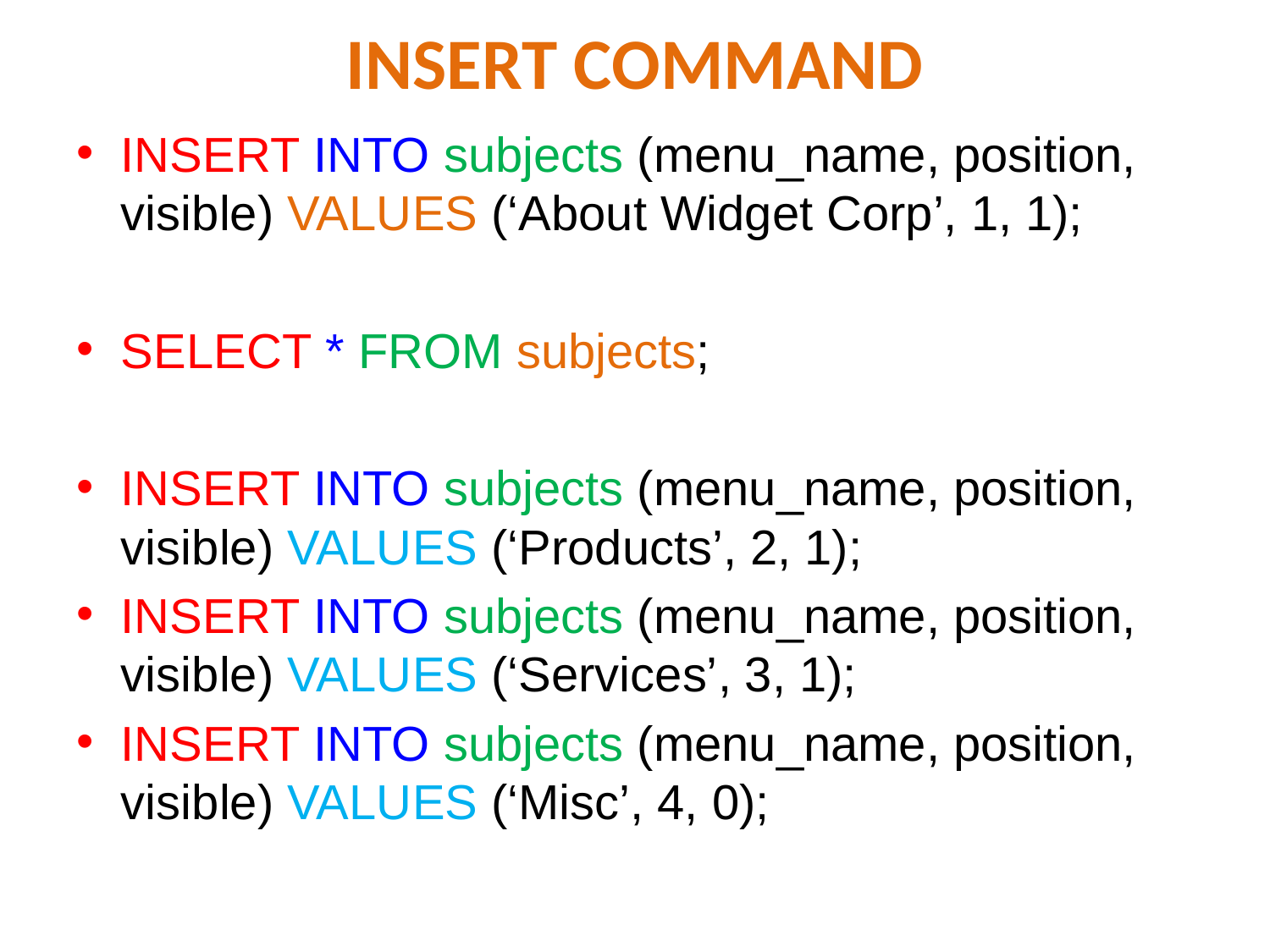

# INSERT COMMAND
INSERT INTO subjects (menu_name, position, visible) VALUES (‘About Widget Corp’, 1, 1);

SELECT * FROM subjects;

INSERT INTO subjects (menu_name, position, visible) VALUES (‘Products’, 2, 1);
INSERT INTO subjects (menu_name, position, visible) VALUES (‘Services’, 3, 1);
INSERT INTO subjects (menu_name, position, visible) VALUES (‘Misc’, 4, 0);